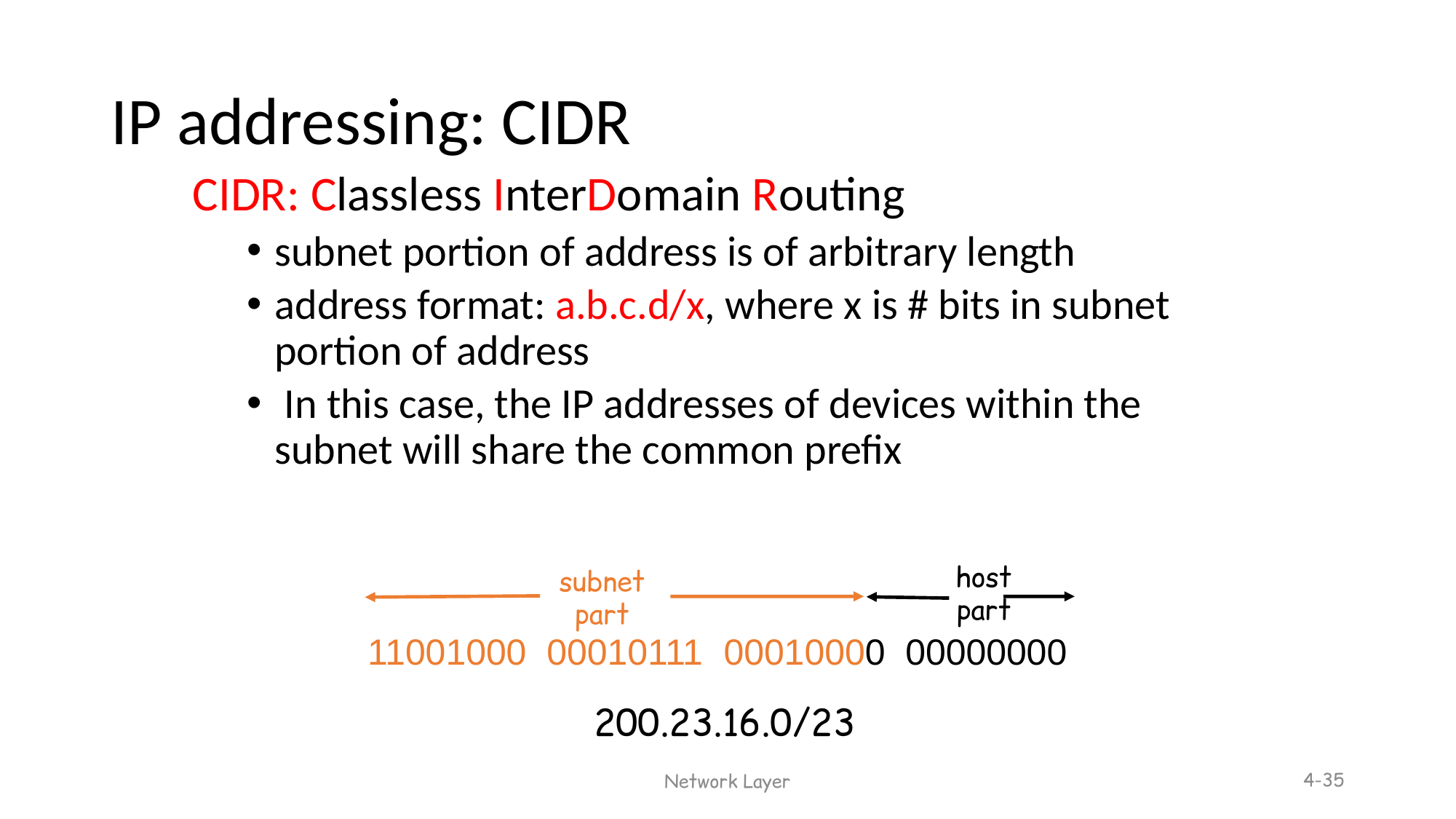

# IP addressing: CIDR
CIDR: Classless InterDomain Routing
subnet portion of address is of arbitrary length
address format: a.b.c.d/x, where x is # bits in subnet portion of address
 In this case, the IP addresses of devices within the subnet will share the common prefix
host
part
subnet
part

11001000  00010111  00010000  00000000
200.23.16.0/23
Network Layer
4-35